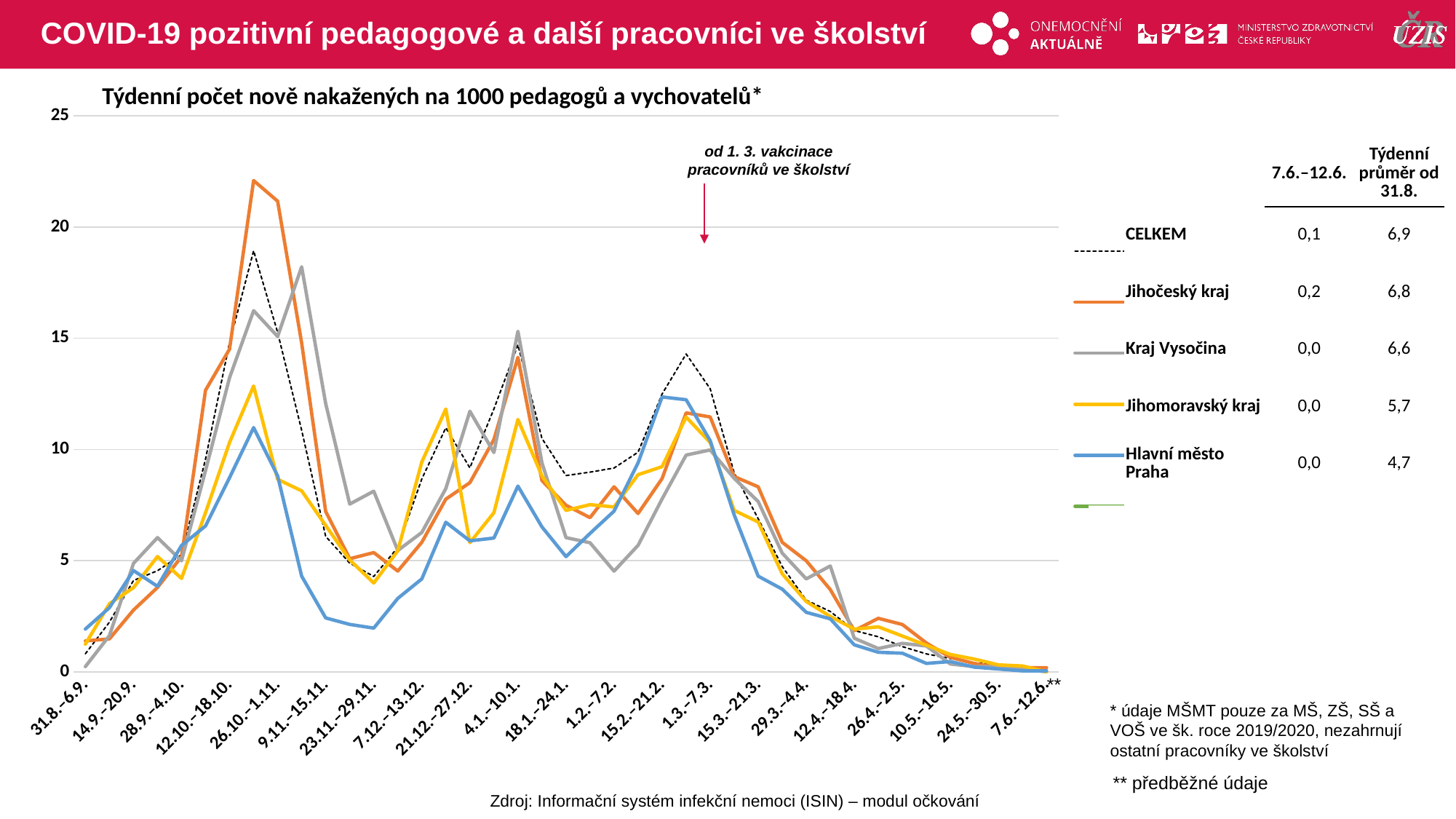

# COVID-19 pozitivní pedagogové a další pracovníci ve školství
Týdenní počet nově nakažených na 1000 pedagogů a vychovatelů*

### Chart

| Category | CELKEM | Jihočeský kraj | Kraj Vysočina | Jihomoravský kraj | Hlavní město Praha |  |
|---|---|---|---|---|---|---|
| 31.8.–6.9. | 0.809355 | 1.386322 | 0.231992 | 1.243781 | 1.920748 | None |
| 7.9.–13.9. | 2.22997 | 1.478743 | 1.623942 | 3.057629 | 2.881122 | None |
| 14.9.–20.9. | 4.103371 | 2.772643 | 4.871825 | 3.783167 | 4.551338 | None |
| 21.9.–27.9. | 4.544837 | 3.789279 | 6.031783 | 5.182421 | 3.841497 | None |
| 28.9.–4.10. | 5.263635 | 5.175601 | 4.98782 | 4.197761 | 5.678734 | None |
| 5.10.–11.10. | 9.565099 | 12.66174 | 9.047674 | 7.151741 | 6.555597 | None |
| 12.10.–18.10. | 14.80609 | 14.51017 | 13.22352 | 10.31302 | 8.726878 | None |
| 19.10.–25.10. | 18.9321 | 22.08872 | 16.23942 | 12.8524 | 10.98167 | None |
| 26.10.–1.11. | 15.25888 | 21.16451 | 15.07946 | 8.654643 | 8.810389 | None |
| 2.11.–8.11. | 10.8612 | 14.78743 | 18.21134 | 8.136401 | 4.300806 | None |
| 9.11.–15.11. | 6.089969 | 7.208872 | 12.06357 | 6.581675 | 2.421813 | None |
| 16.11.–22.11. | 4.884426 | 5.083179 | 7.539729 | 5.026949 | 2.129525 | None |
| 23.11.–29.11. | 4.284485 | 5.360444 | 8.119708 | 3.990464 | 1.962504 | None |
| 30.11.–6.12. | 5.591904 | 4.528651 | 5.451804 | 5.441542 | 3.298676 | None |
| 7.12.–13.12. | 8.670847 | 5.822551 | 6.263775 | 9.432007 | 4.17554 | None |
| 14.12.–20.12. | 10.97439 | 7.763401 | 8.235704 | 11.81592 | 6.722619 | None |
| 21.12.–27.12. | 9.168912 | 8.502773 | 11.71558 | 5.804312 | 5.887511 | None |
| 28.12.–3.1. | 11.81771 | 10.44362 | 9.859645 | 7.151741 | 6.012777 | None |
| 4.1.–10.1. | 14.70422 | 14.14048 | 15.31145 | 11.3495 | 8.351079 | None |
| 11.1.–17.1. | 10.49331 | 8.595194 | 9.395662 | 8.810116 | 6.513842 | None |
| 18.1.–24.1. | 8.823663 | 7.486137 | 6.031783 | 7.25539 | 5.177669 | None |
| 25.1.–31.1. | 8.976478 | 6.931608 | 5.799791 | 7.514511 | 6.221554 | None |
| 1.2.–7.2. | 9.163252 | 8.31793 | 4.523837 | 7.410862 | 7.223684 | None |
| 8.2.–14.2. | 9.876389 | 7.116451 | 5.683795 | 8.86194 | 9.394964 | None |
| 15.2.–21.2. | 12.49123 | 8.687616 | 7.77172 | 9.22471 | 12.3596 | None |
| 22.2.–28.2. | 14.29105 | 11.6451 | 9.743649 | 11.45315 | 12.23433 | None |
| 1.3.–7.3. | 12.72894 | 11.46026 | 9.975641 | 10.31302 | 10.39709 | None |
| 8.3.–14.3. | 8.948179 | 8.780037 | 8.699687 | 7.25539 | 7.056662 | None |
| 15.3.–21.3. | 6.882344 | 8.31793 | 7.655724 | 6.737148 | 4.300806 | None |
| 22.3.–28.3. | 4.731611 | 5.822551 | 5.335808 | 4.405058 | 3.71623 | None |
| 29.3.–4.4. | 3.220439 | 4.990758 | 4.17585 | 3.161277 | 2.672345 | None |
| 5.4.–11.4. | 2.711055 | 3.696858 | 4.755829 | 2.487562 | 2.380058 | None |
| 12.4.–18.4. | 1.856422 | 1.848429 | 1.507946 | 1.917496 | 1.210907 | None |
| 19.4.–25.4. | 1.573431 | 2.402957 | 1.043962 | 2.021144 | 0.876863 | None |
| 26.4.–2.5. | 1.131964 | 2.125693 | 1.275954 | 1.606551 | 0.835108 | None |
| 3.5.–9.5. | 0.803695 | 1.2939 | 1.159958 | 1.191957 | 0.375799 | None |
| 10.5.–16.5. | 0.594281 | 0.64695 | 0.347987 | 0.777363 | 0.459309 | None |
| 17.5.–23.5. | 0.401847 | 0.369686 | 0.231992 | 0.570066 | 0.208777 | None |
| 24.5.–30.5. | 0.32261 | 0.184843 | 0.231992 | 0.310945 | 0.125266 | None |
| 31.5.–6.6. | 0.135836 | 0.184843 | 0.115996 | 0.259121 | 0.041755 | None |
| 7.6.–12.6. | 0.113196 | 0.184843 | 0.0 | 0.0 | 0.041755 | None |
|  | 7.6.–12.6. | Týdenní průměr od 31.8. |
| --- | --- | --- |
| CELKEM | 0,1 | 6,9 |
| Jihočeský kraj | 0,2 | 6,8 |
| Kraj Vysočina | 0,0 | 6,6 |
| Jihomoravský kraj | 0,0 | 5,7 |
| Hlavní město Praha | 0,0 | 4,7 |
|  |  |  |
od 1. 3. vakcinace pracovníků ve školství

**
* údaje MŠMT pouze za MŠ, ZŠ, SŠ a VOŠ ve šk. roce 2019/2020, nezahrnují ostatní pracovníky ve školství
** předběžné údaje
Zdroj: Informační systém infekční nemoci (ISIN) – modul očkování